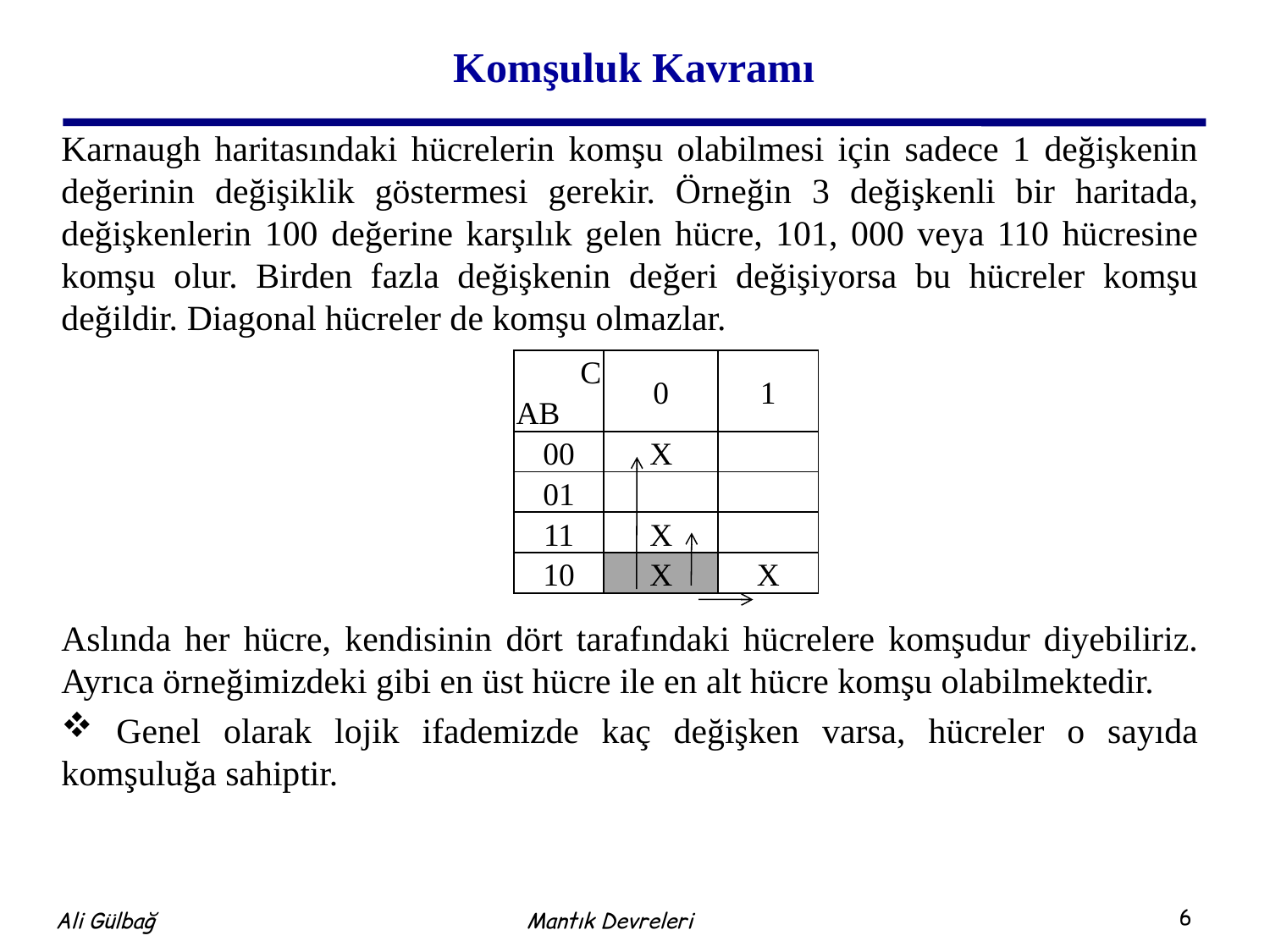

# Komşuluk Kavramı
Karnaugh haritasındaki hücrelerin komşu olabilmesi için sadece 1 değişkenin değerinin değişiklik göstermesi gerekir. Örneğin 3 değişkenli bir haritada, değişkenlerin 100 değerine karşılık gelen hücre, 101, 000 veya 110 hücresine komşu olur. Birden fazla değişkenin değeri değişiyorsa bu hücreler komşu değildir. Diagonal hücreler de komşu olmazlar.

Aslında her hücre, kendisinin dört tarafındaki hücrelere komşudur diyebiliriz. Ayrıca örneğimizdeki gibi en üst hücre ile en alt hücre komşu olabilmektedir.
 Genel olarak lojik ifademizde kaç değişken varsa, hücreler o sayıda komşuluğa sahiptir.
| C AB | 0 | 1 |
| --- | --- | --- |
| 00 | X |  |
| 01 |  |  |
| 11 | X |  |
| 10 | X | X |
Mantık Devreleri